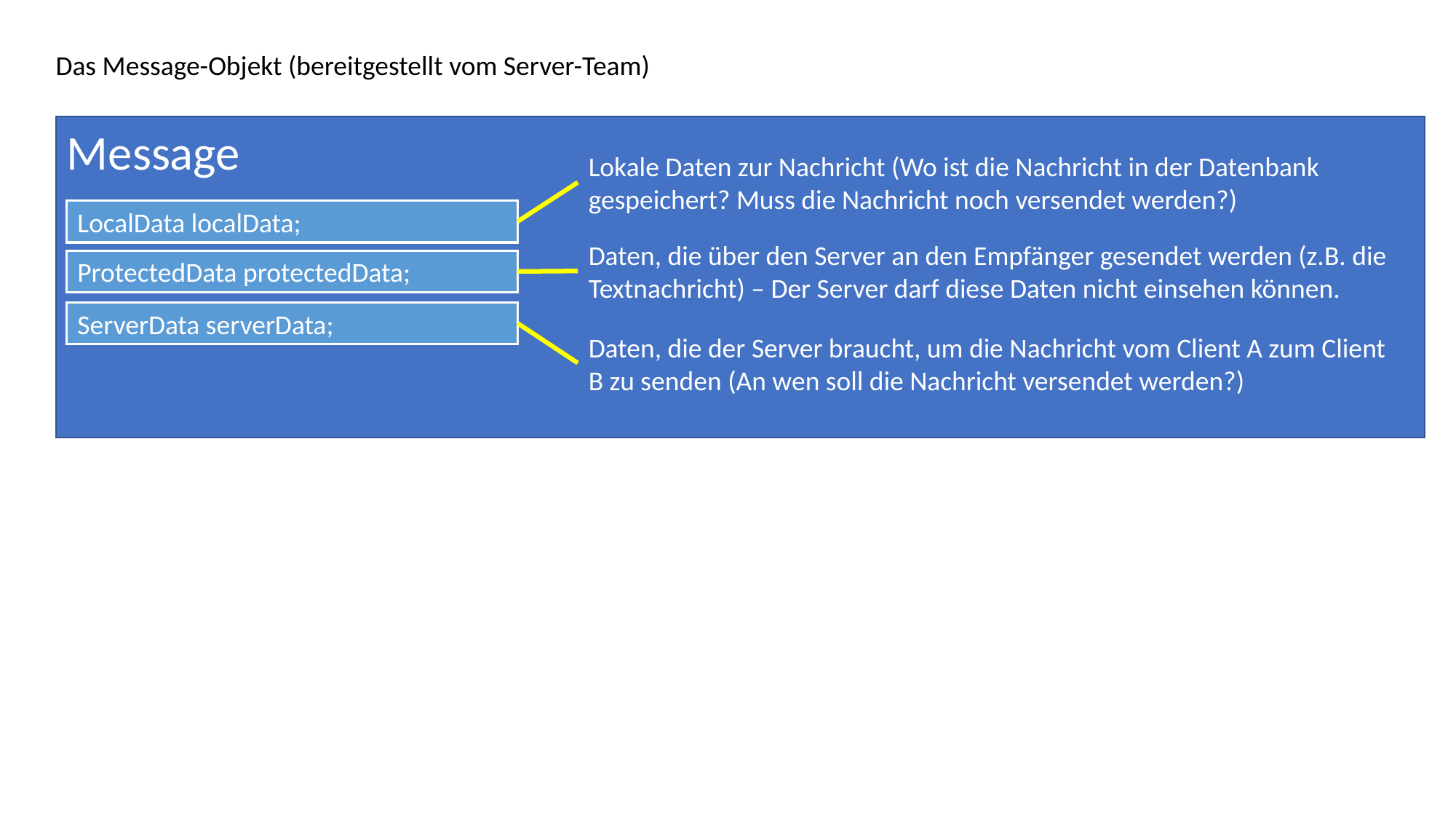

Das Message-Objekt (bereitgestellt vom Server-Team)
Message
Lokale Daten zur Nachricht (Wo ist die Nachricht in der Datenbank gespeichert? Muss die Nachricht noch versendet werden?)
LocalData localData;
Daten, die über den Server an den Empfänger gesendet werden (z.B. die Textnachricht) – Der Server darf diese Daten nicht einsehen können.
ProtectedData protectedData;
ServerData serverData;
Daten, die der Server braucht, um die Nachricht vom Client A zum Client B zu senden (An wen soll die Nachricht versendet werden?)